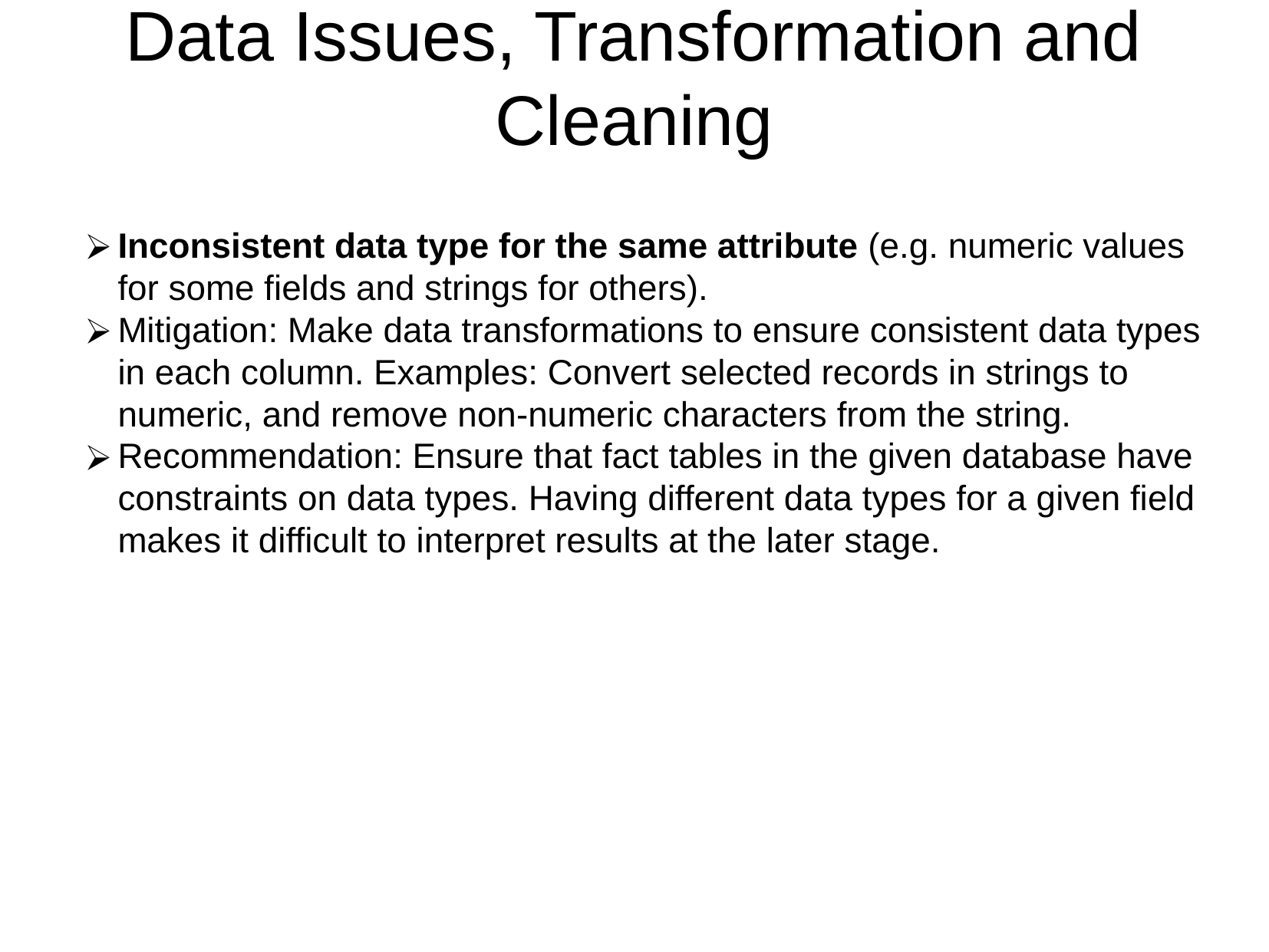

Data Issues, Transformation and Cleaning
Inconsistent data type for the same attribute (e.g. numeric values for some fields and strings for others).
Mitigation: Make data transformations to ensure consistent data types in each column. Examples: Convert selected records in strings to numeric, and remove non-numeric characters from the string.
Recommendation: Ensure that fact tables in the given database have constraints on data types. Having different data types for a given field makes it difficult to interpret results at the later stage.